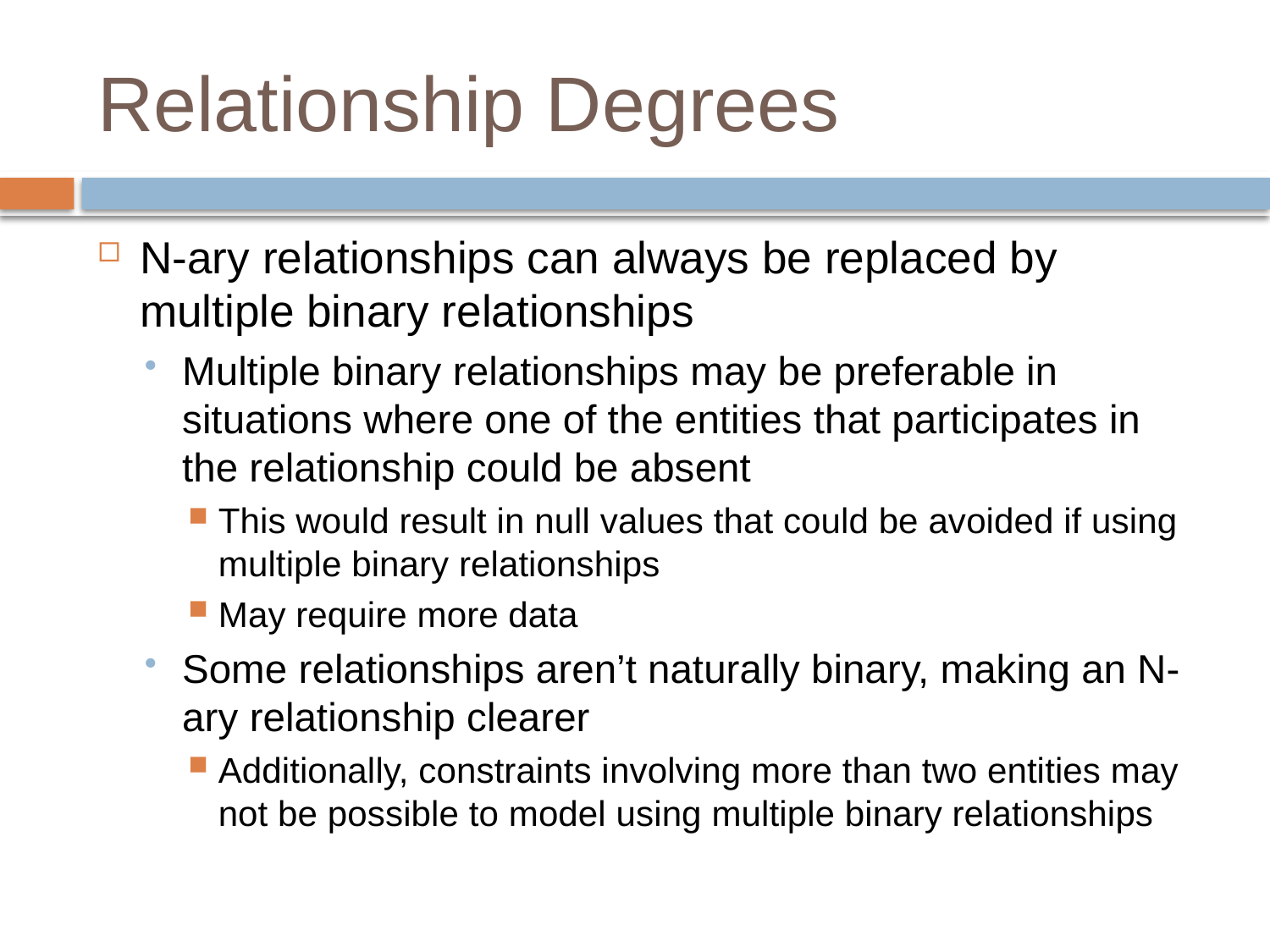

# Relationship Degrees
N-ary relationships can always be replaced by multiple binary relationships
Multiple binary relationships may be preferable in situations where one of the entities that participates in the relationship could be absent
This would result in null values that could be avoided if using multiple binary relationships
May require more data
Some relationships aren’t naturally binary, making an N-ary relationship clearer
Additionally, constraints involving more than two entities may not be possible to model using multiple binary relationships